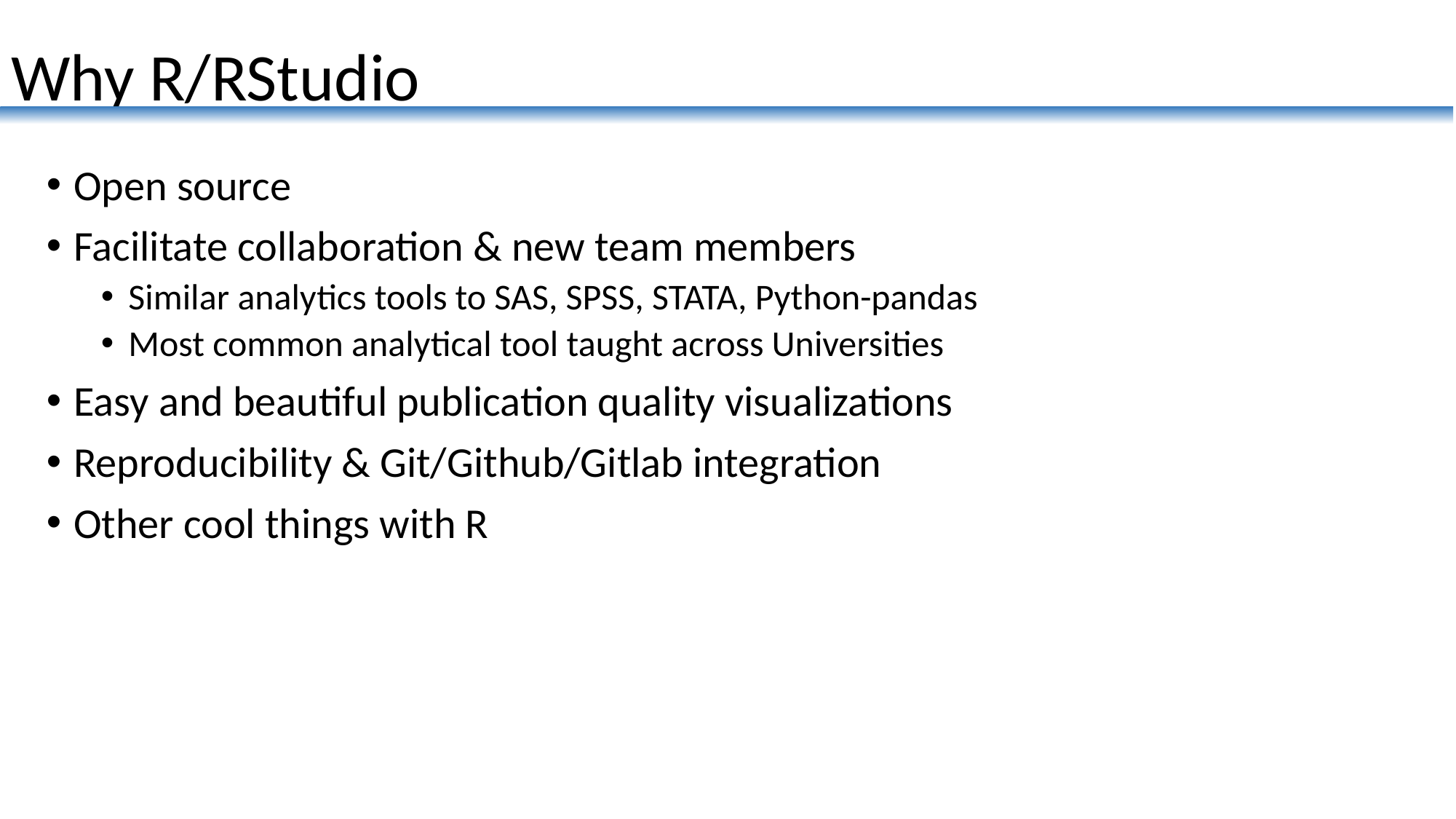

# Why R/RStudio

Open source
Facilitate collaboration & new team members
Similar analytics tools to SAS, SPSS, STATA, Python-pandas
Most common analytical tool taught across Universities
Easy and beautiful publication quality visualizations
Reproducibility & Git/Github/Gitlab integration
Other cool things with R